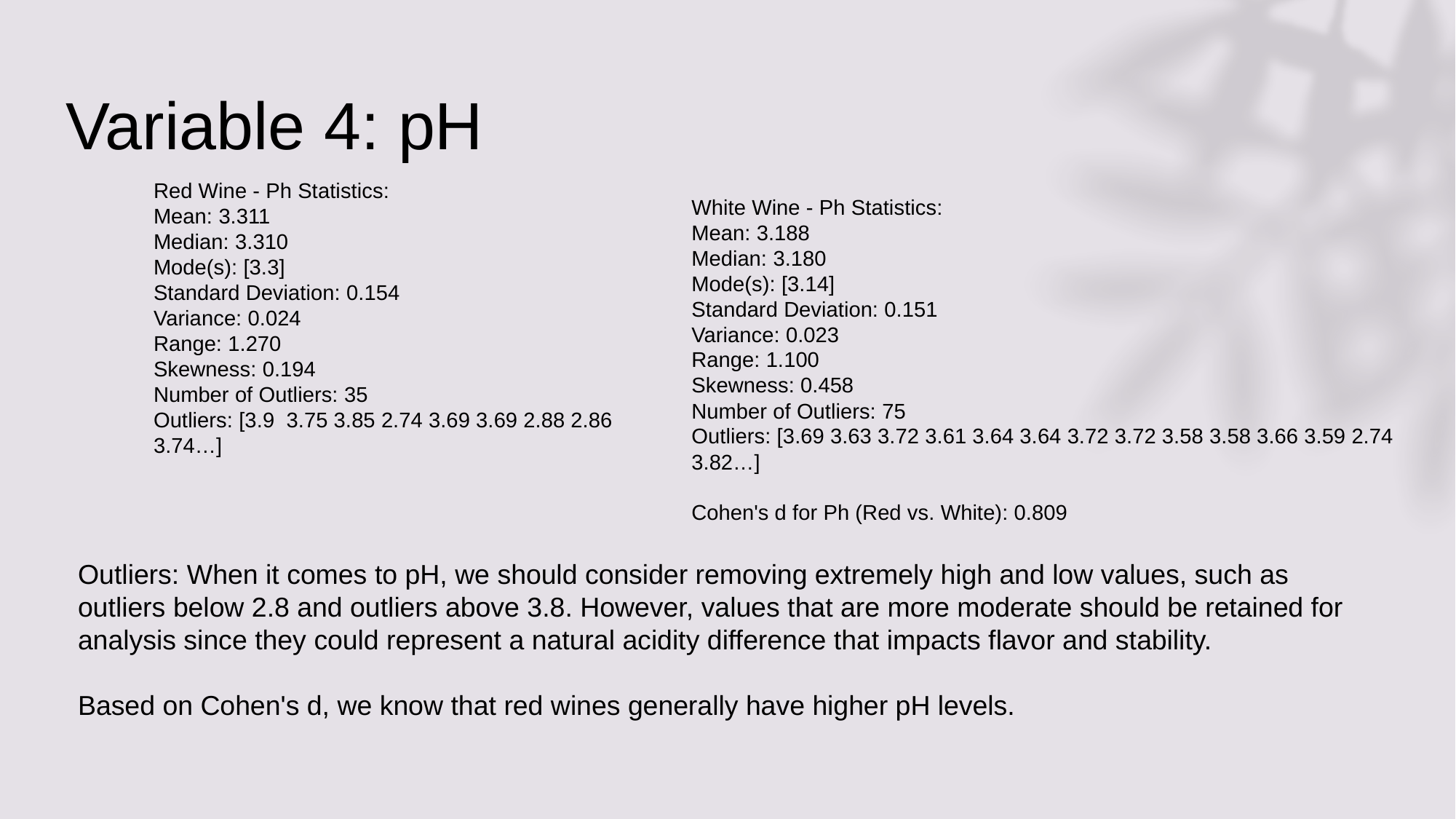

# Variable 4: pH
Red Wine - Ph Statistics:
Mean: 3.311
Median: 3.310
Mode(s): [3.3]
Standard Deviation: 0.154
Variance: 0.024
Range: 1.270
Skewness: 0.194
Number of Outliers: 35
Outliers: [3.9  3.75 3.85 2.74 3.69 3.69 2.88 2.86 3.74…]
White Wine - Ph Statistics:
Mean: 3.188
Median: 3.180
Mode(s): [3.14]
Standard Deviation: 0.151
Variance: 0.023
Range: 1.100
Skewness: 0.458
Number of Outliers: 75
Outliers: [3.69 3.63 3.72 3.61 3.64 3.64 3.72 3.72 3.58 3.58 3.66 3.59 2.74 3.82…]

Cohen's d for Ph (Red vs. White): 0.809
Outliers: When it comes to pH, we should consider removing extremely high and low values, such as outliers below 2.8 and outliers above 3.8. However, values that are more moderate should be retained for analysis since they could represent a natural acidity difference that impacts flavor and stability.

Based on Cohen's d, we know that red wines generally have higher pH levels.